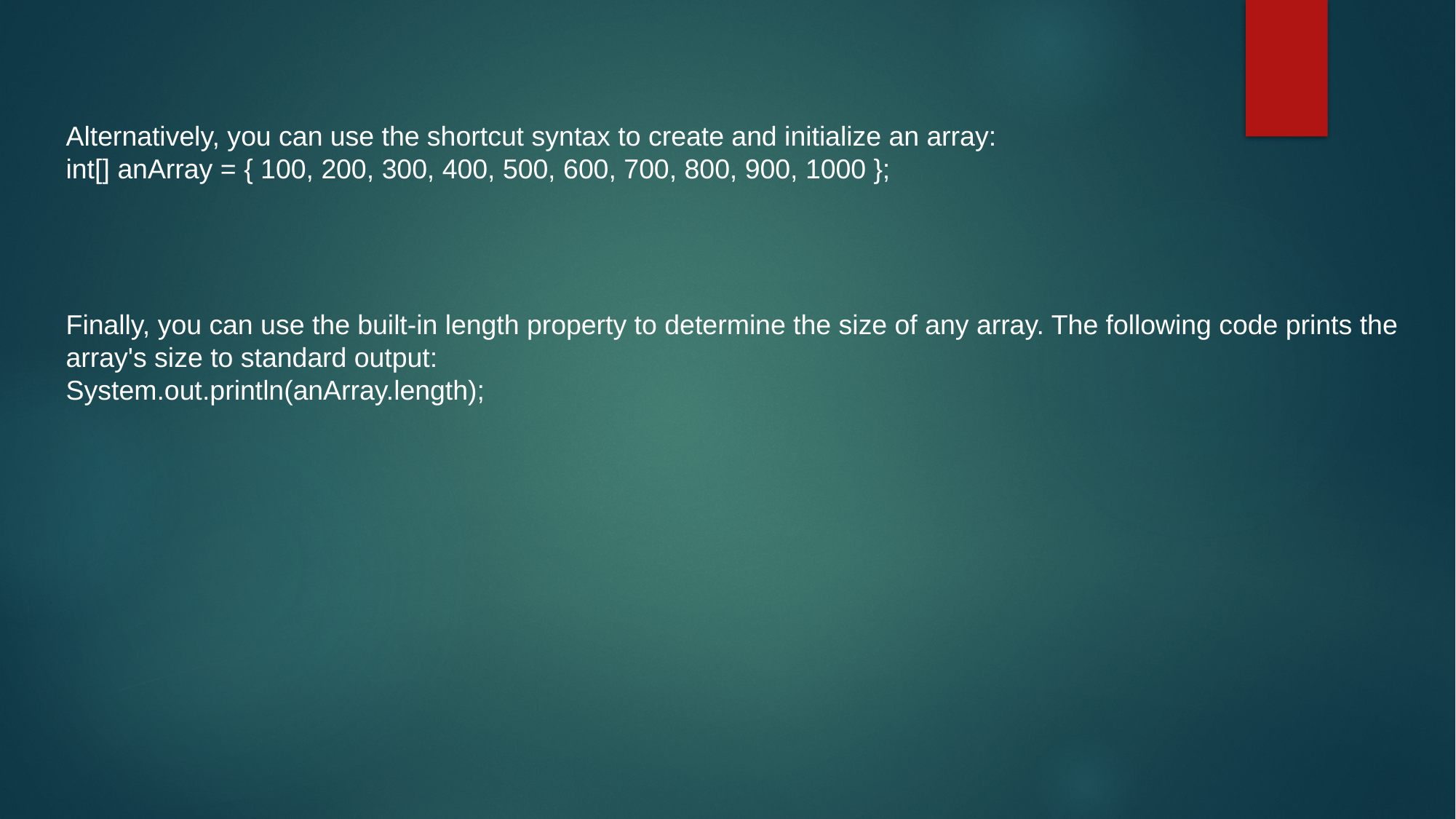

Alternatively, you can use the shortcut syntax to create and initialize an array:
int[] anArray = { 100, 200, 300, 400, 500, 600, 700, 800, 900, 1000 };
Finally, you can use the built-in length property to determine the size of any array. The following code prints the array's size to standard output:
System.out.println(anArray.length);